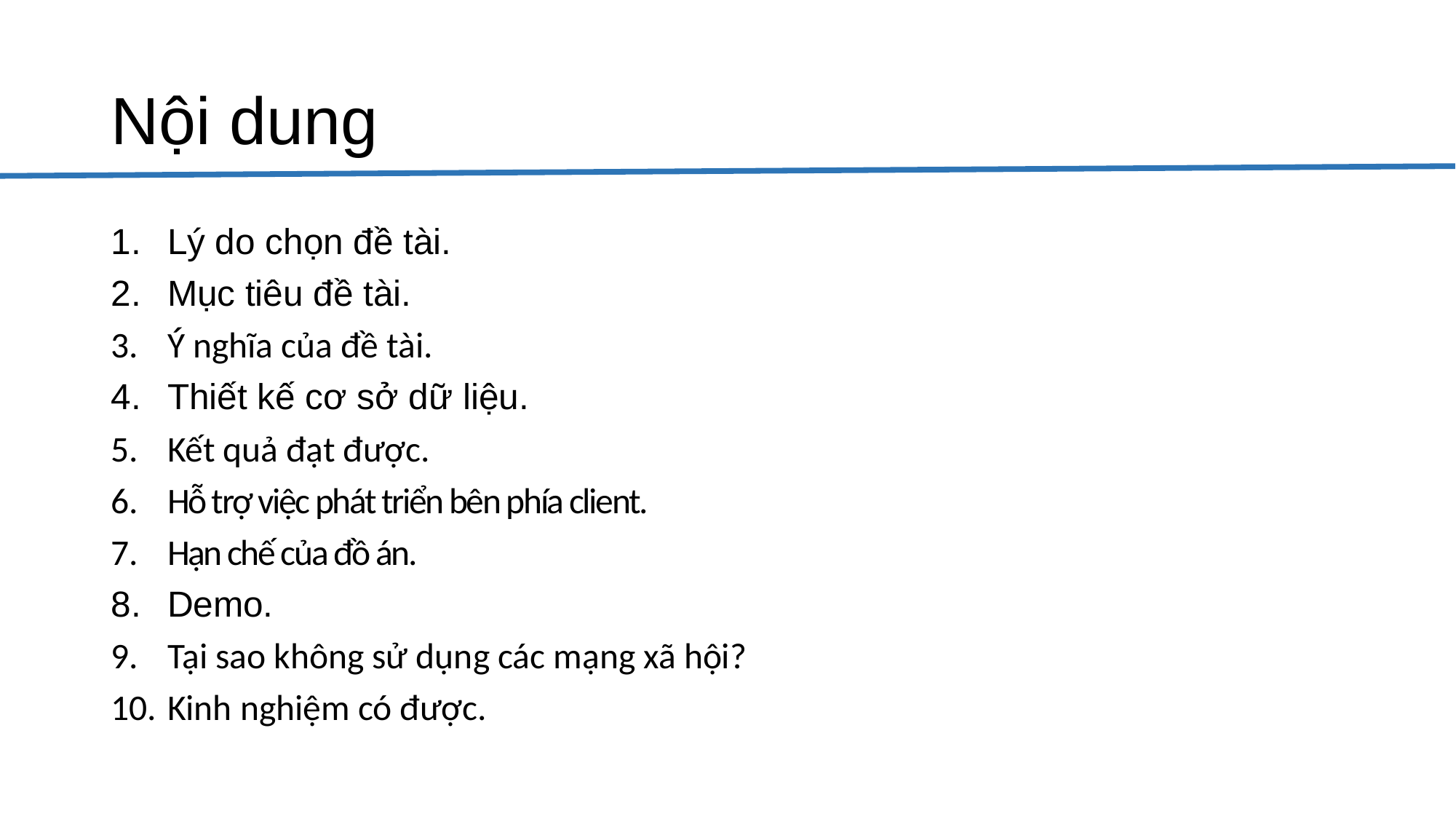

# Nội dung
Lý do chọn đề tài.
Mục tiêu đề tài.
Ý nghĩa của đề tài.
Thiết kế cơ sở dữ liệu.
Kết quả đạt được.
Hỗ trợ việc phát triển bên phía client.
Hạn chế của đồ án.
Demo.
Tại sao không sử dụng các mạng xã hội?
Kinh nghiệm có được.